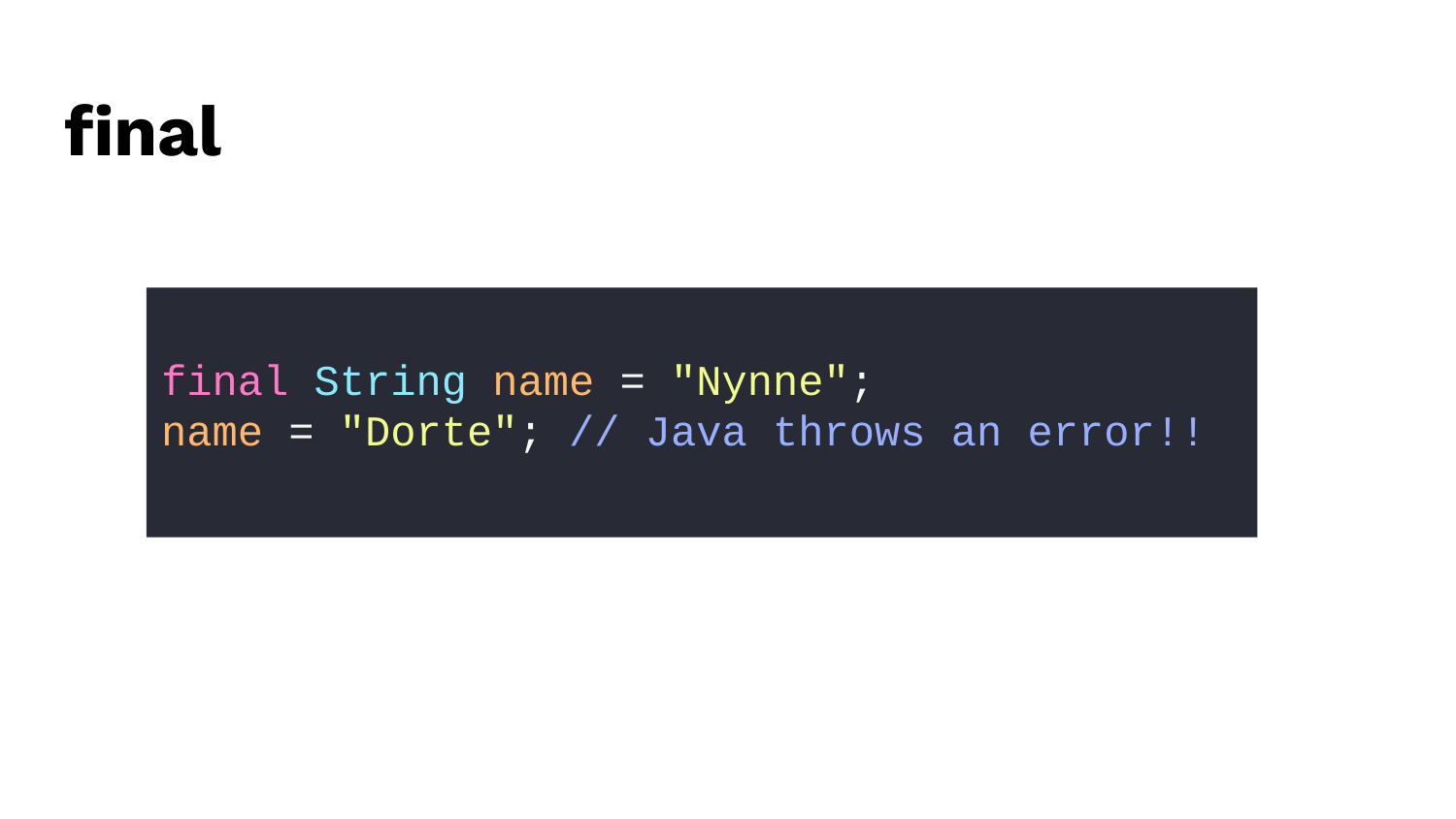

# final

final String name = "Nynne";
name = "Dorte"; // Java throws an error!!